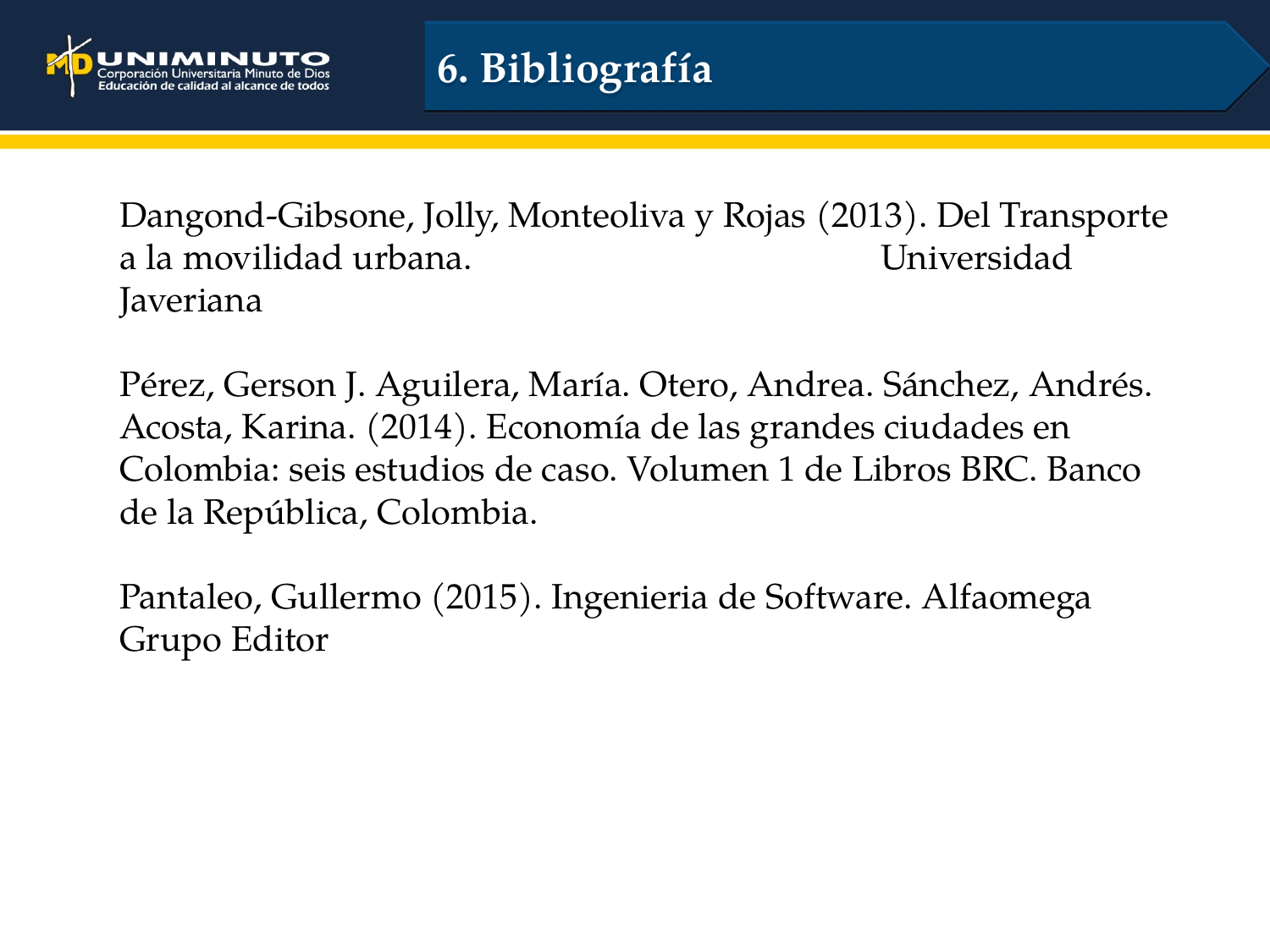

6. Bibliografía
Dangond-Gibsone, Jolly, Monteoliva y Rojas (2013). Del Transporte a la movilidad urbana.                                              Universidad Javeriana

Pérez, Gerson J. Aguilera, María. Otero, Andrea. Sánchez, Andrés. Acosta, Karina. (2014). Economía de las grandes ciudades en Colombia: seis estudios de caso. Volumen 1 de Libros BRC. Banco de la República, Colombia.

Pantaleo, Gullermo (2015). Ingenieria de Software. Alfaomega Grupo Editor

2